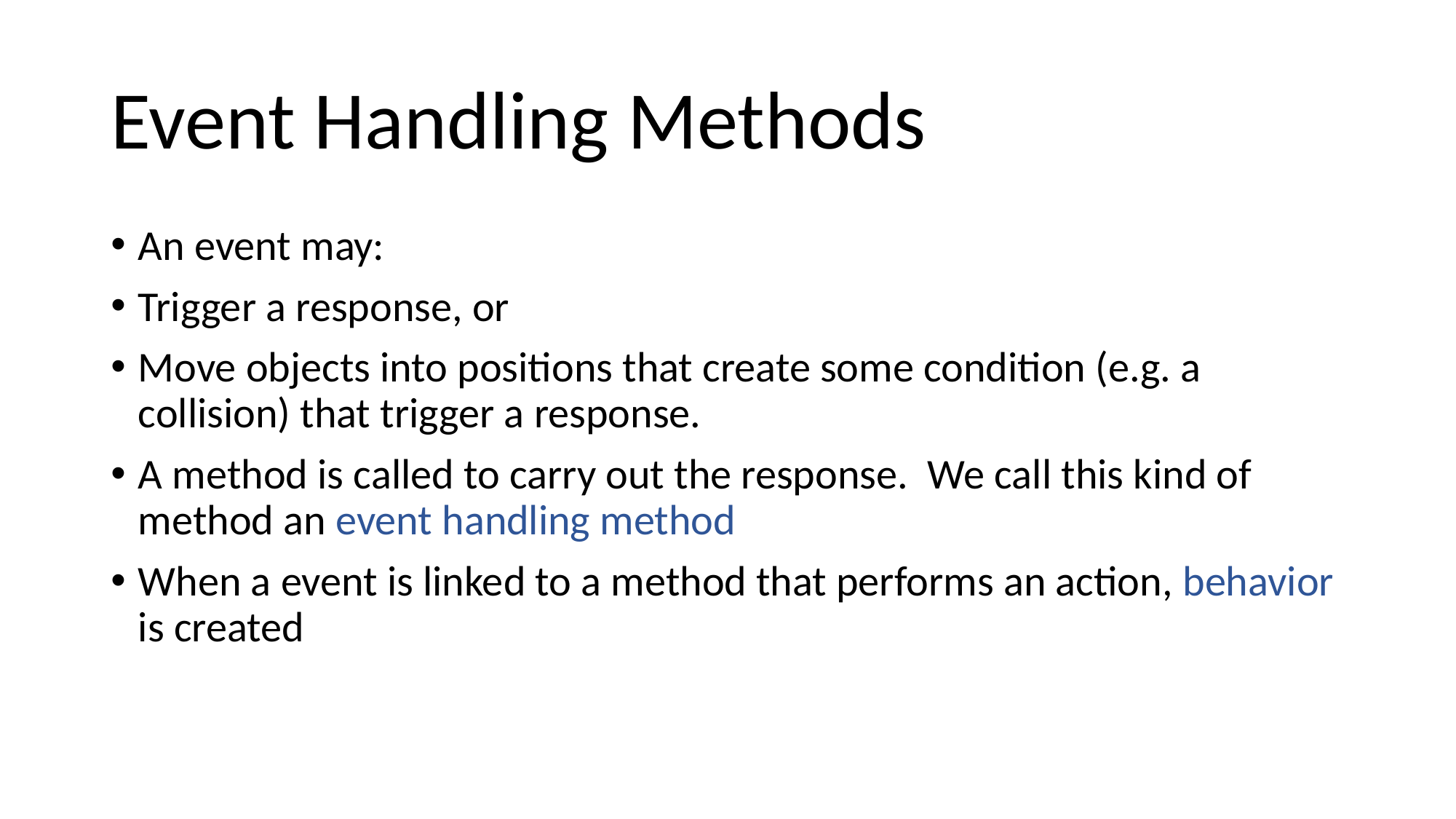

# Event Handling Methods
An event may:
Trigger a response, or
Move objects into positions that create some condition (e.g. a collision) that trigger a response.
A method is called to carry out the response.  We call this kind of method an event handling method
When a event is linked to a method that performs an action, behavior is created